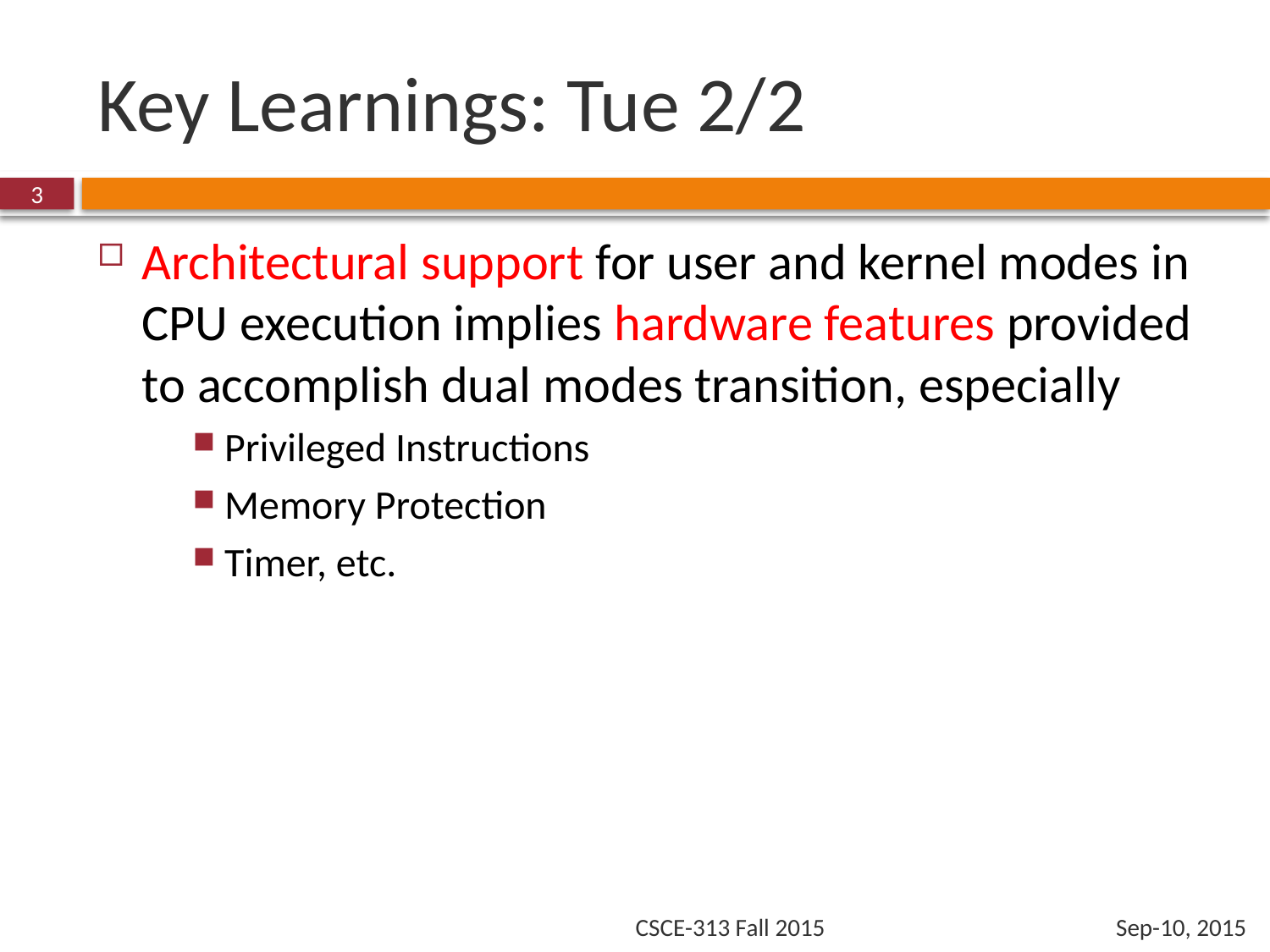

# Key Learnings: Tue 2/2
3
Architectural support for user and kernel modes in CPU execution implies hardware features provided to accomplish dual modes transition, especially
Privileged Instructions
Memory Protection
Timer, etc.

CSCE-313 Fall 2015
Sep-10, 2015